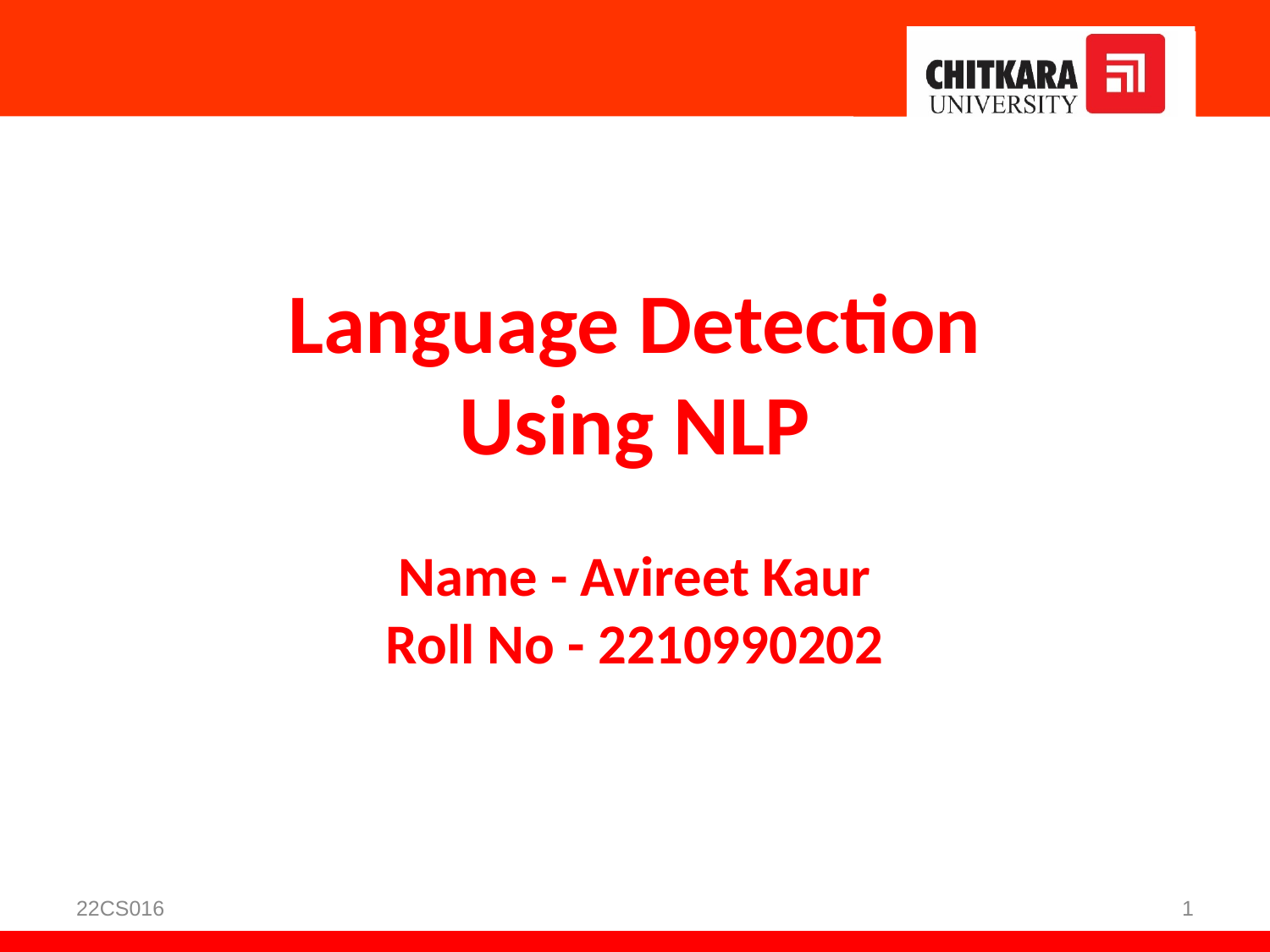

Language Detection
Using NLP

Name - Avireet Kaur
Roll No - 2210990202

22CS016
1